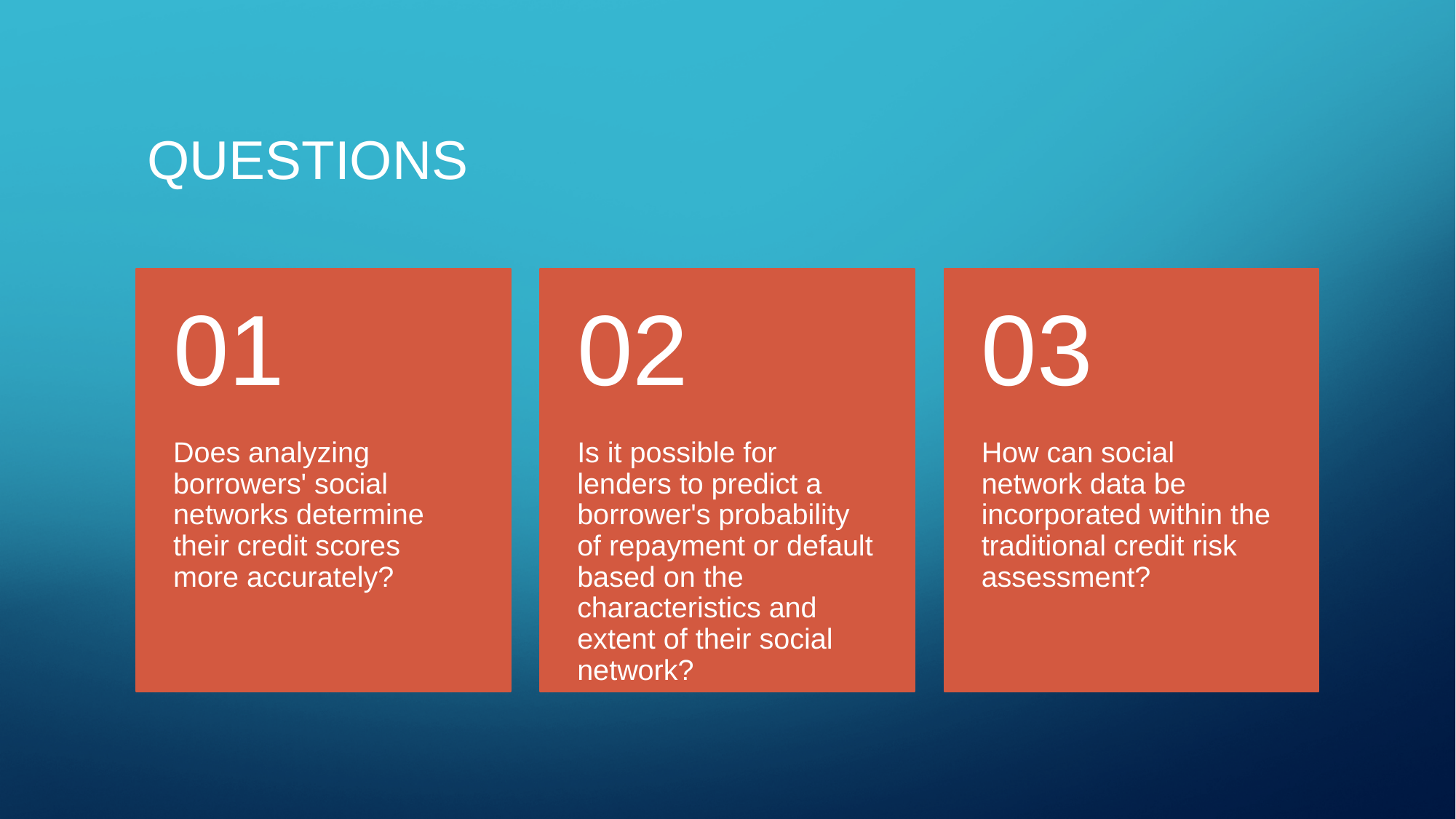

# Questions
Does analyzing borrowers' social networks determine their credit scores more accurately?
01
Is it possible for lenders to predict a borrower's probability of repayment or default based on the characteristics and extent of their social network?
02
How can social network data be incorporated within the traditional credit risk assessment?
03